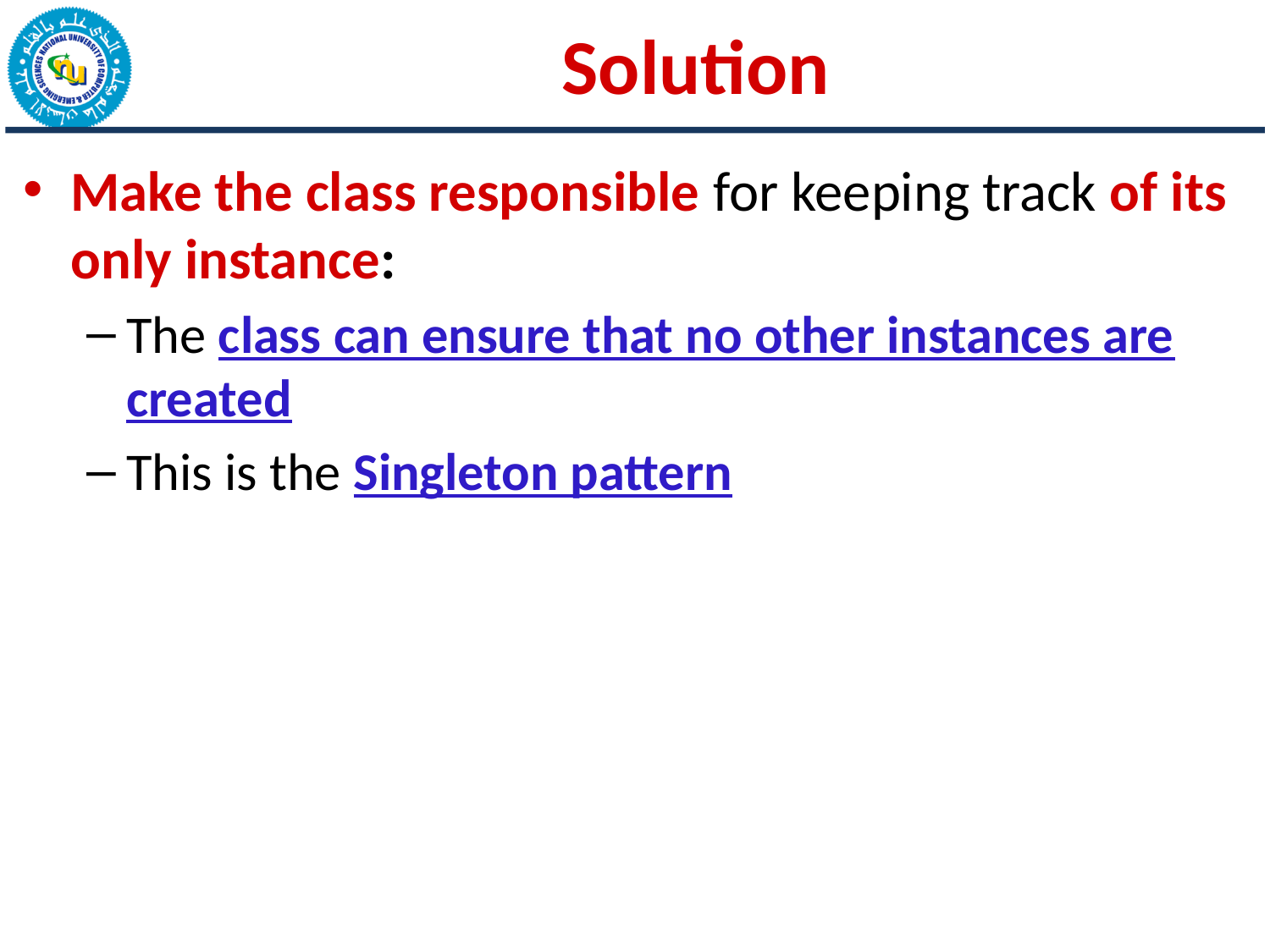

# Solution

Make the class responsible for keeping track of its only instance:
The class can ensure that no other instances are created
This is the Singleton pattern